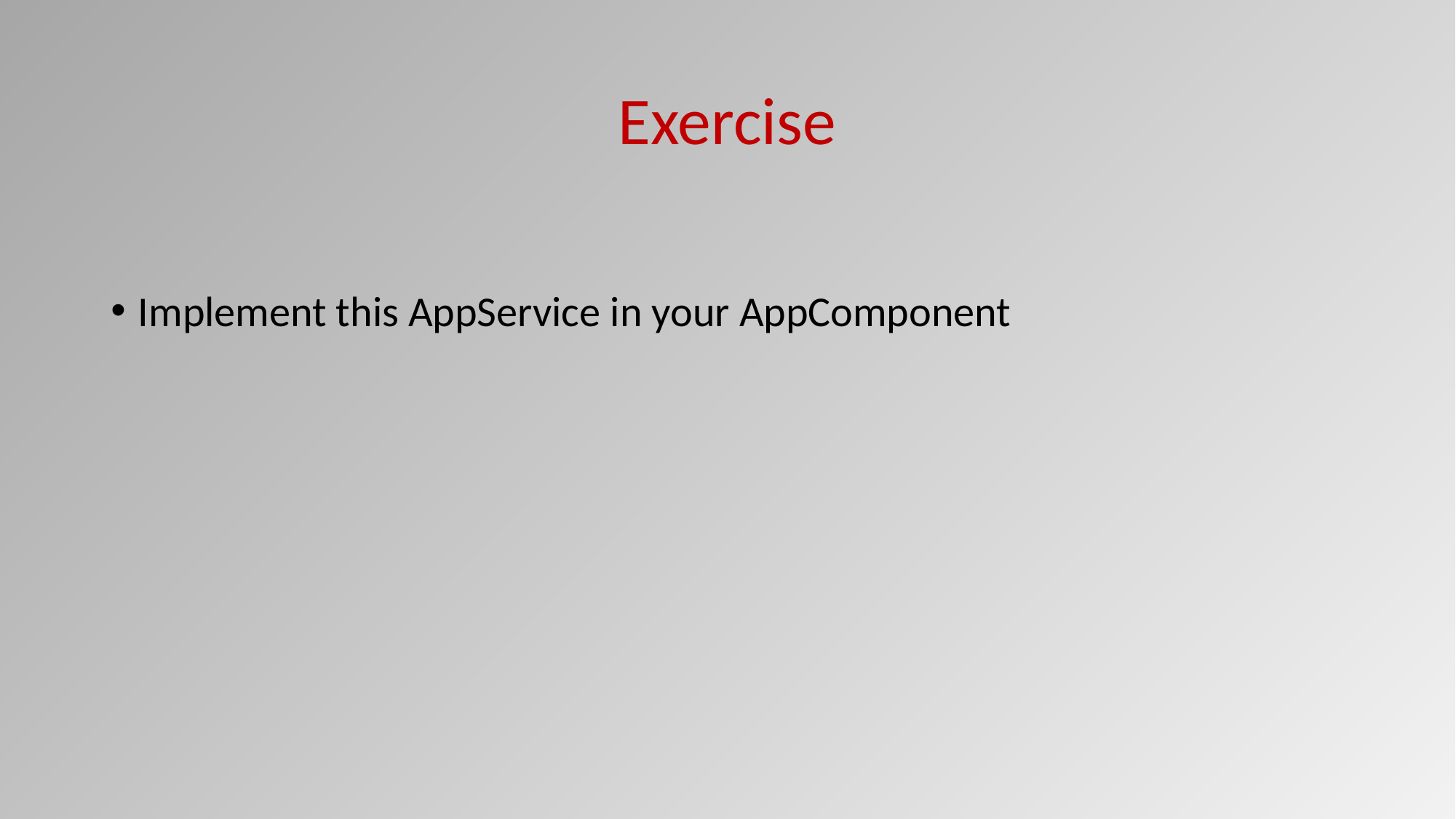

# Exercise

Implement this AppService in your AppComponent